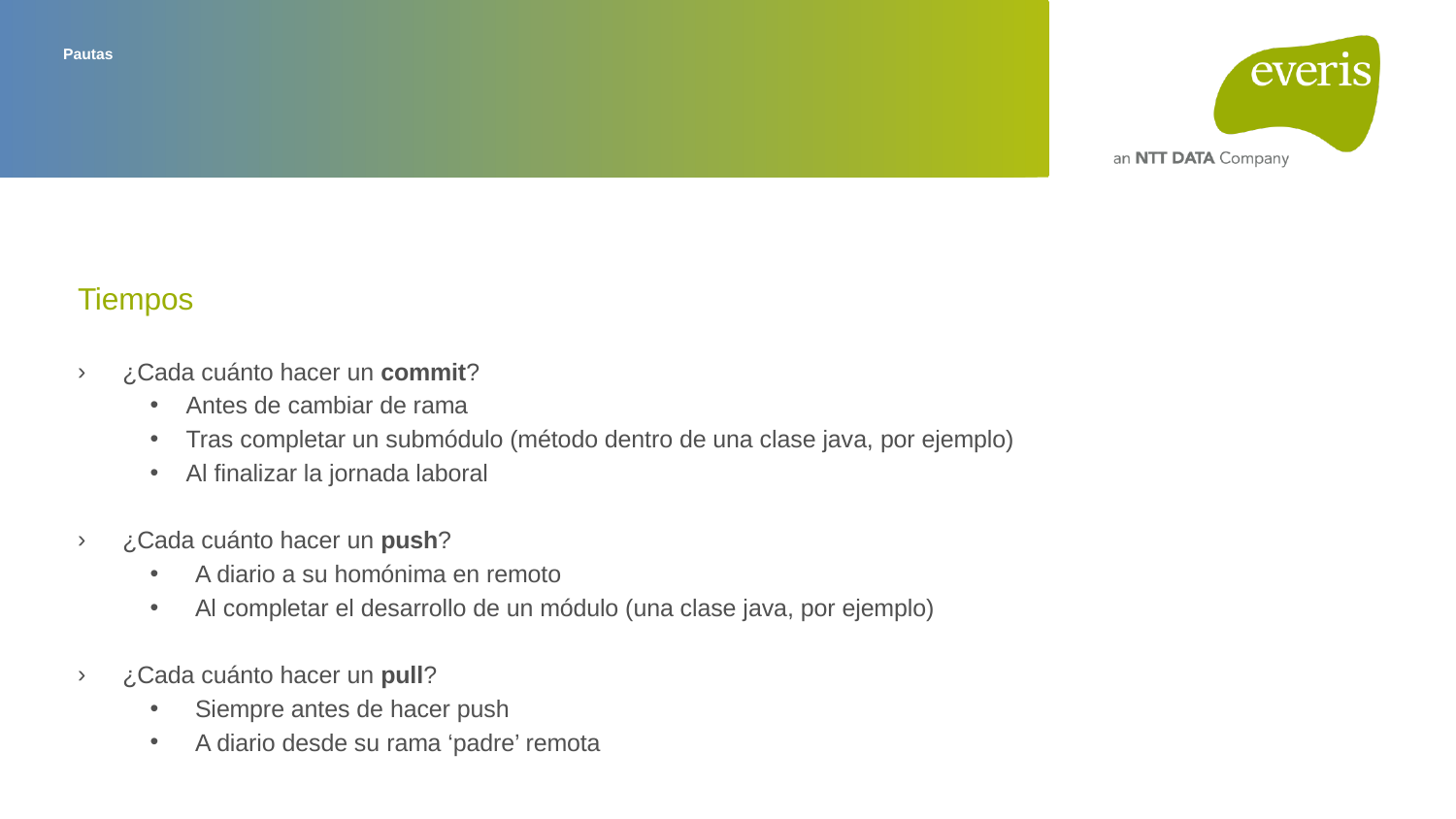

# Pautas
Tiempos
¿Cada cuánto hacer un commit?
Antes de cambiar de rama
Tras completar un submódulo (método dentro de una clase java, por ejemplo)
Al finalizar la jornada laboral

¿Cada cuánto hacer un push?
A diario a su homónima en remoto
Al completar el desarrollo de un módulo (una clase java, por ejemplo)

¿Cada cuánto hacer un pull?
Siempre antes de hacer push
A diario desde su rama ‘padre’ remota